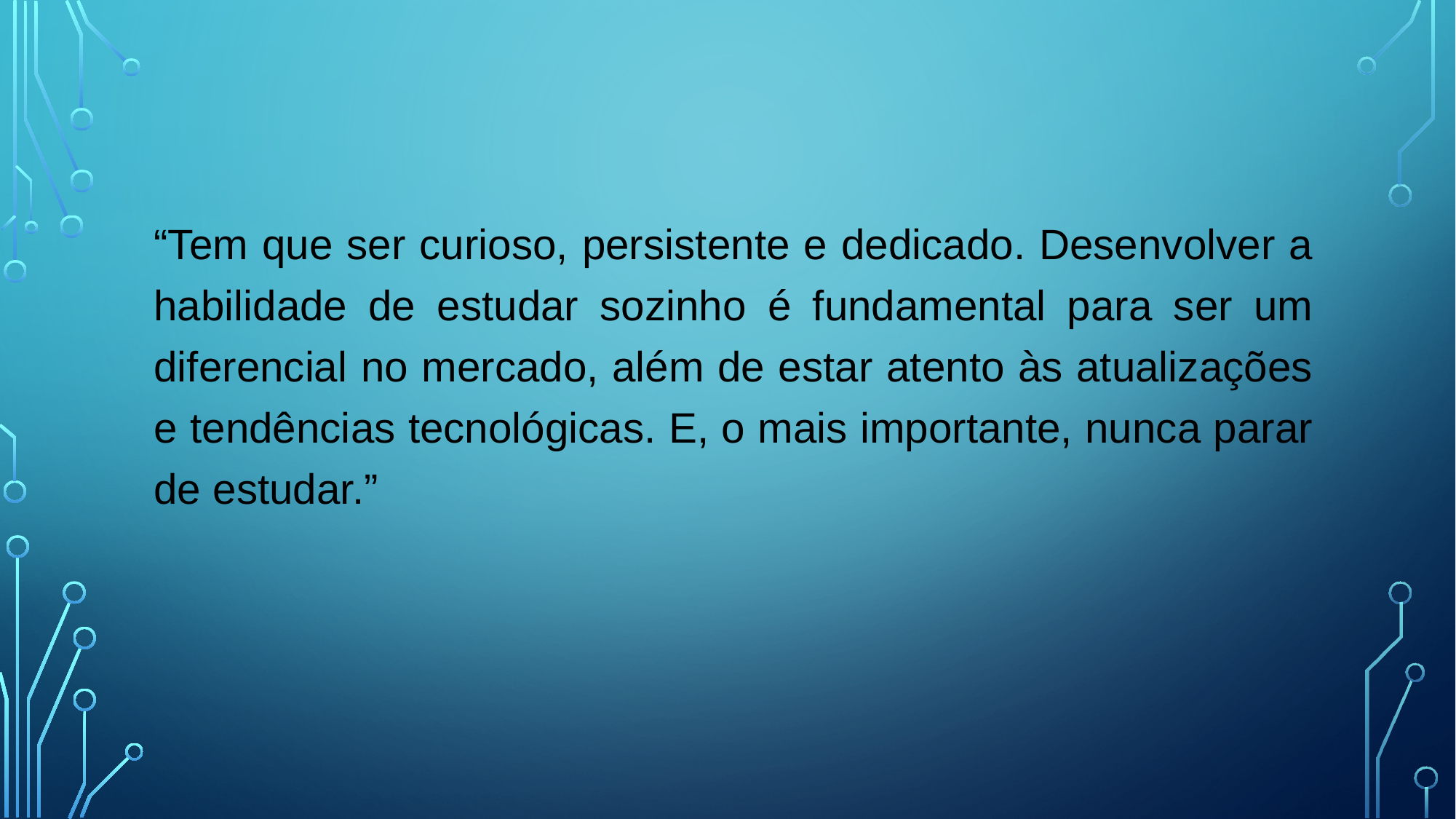

“Tem que ser curioso, persistente e dedicado. Desenvolver a habilidade de estudar sozinho é fundamental para ser um diferencial no mercado, além de estar atento às atualizações e tendências tecnológicas. E, o mais importante, nunca parar de estudar.”